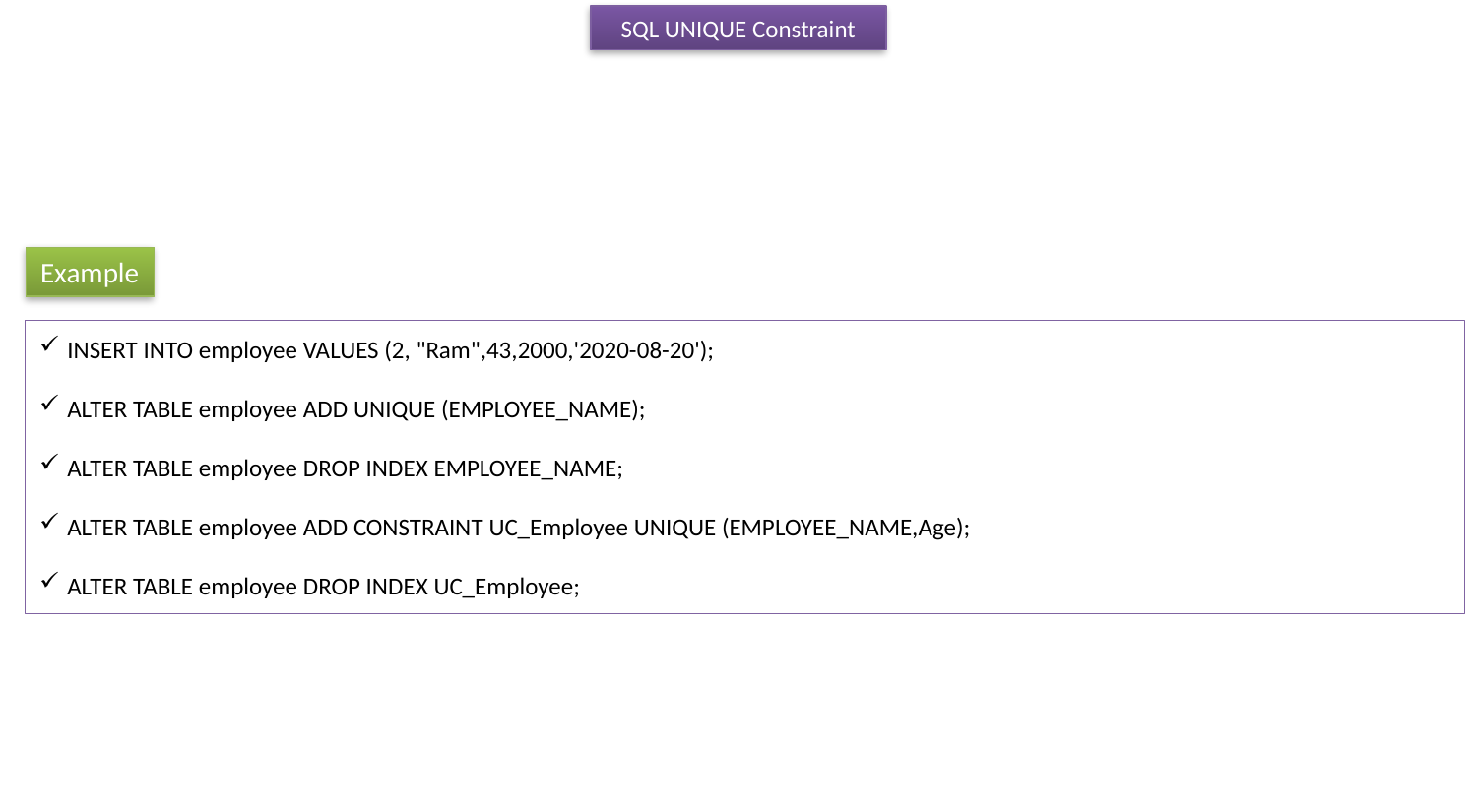

SQL UNIQUE Constraint

Example
INSERT INTO employee VALUES (2, "Ram",43,2000,'2020-08-20');

ALTER TABLE employee ADD UNIQUE (EMPLOYEE_NAME);

ALTER TABLE employee DROP INDEX EMPLOYEE_NAME;

ALTER TABLE employee ADD CONSTRAINT UC_Employee UNIQUE (EMPLOYEE_NAME,Age);

ALTER TABLE employee DROP INDEX UC_Employee;